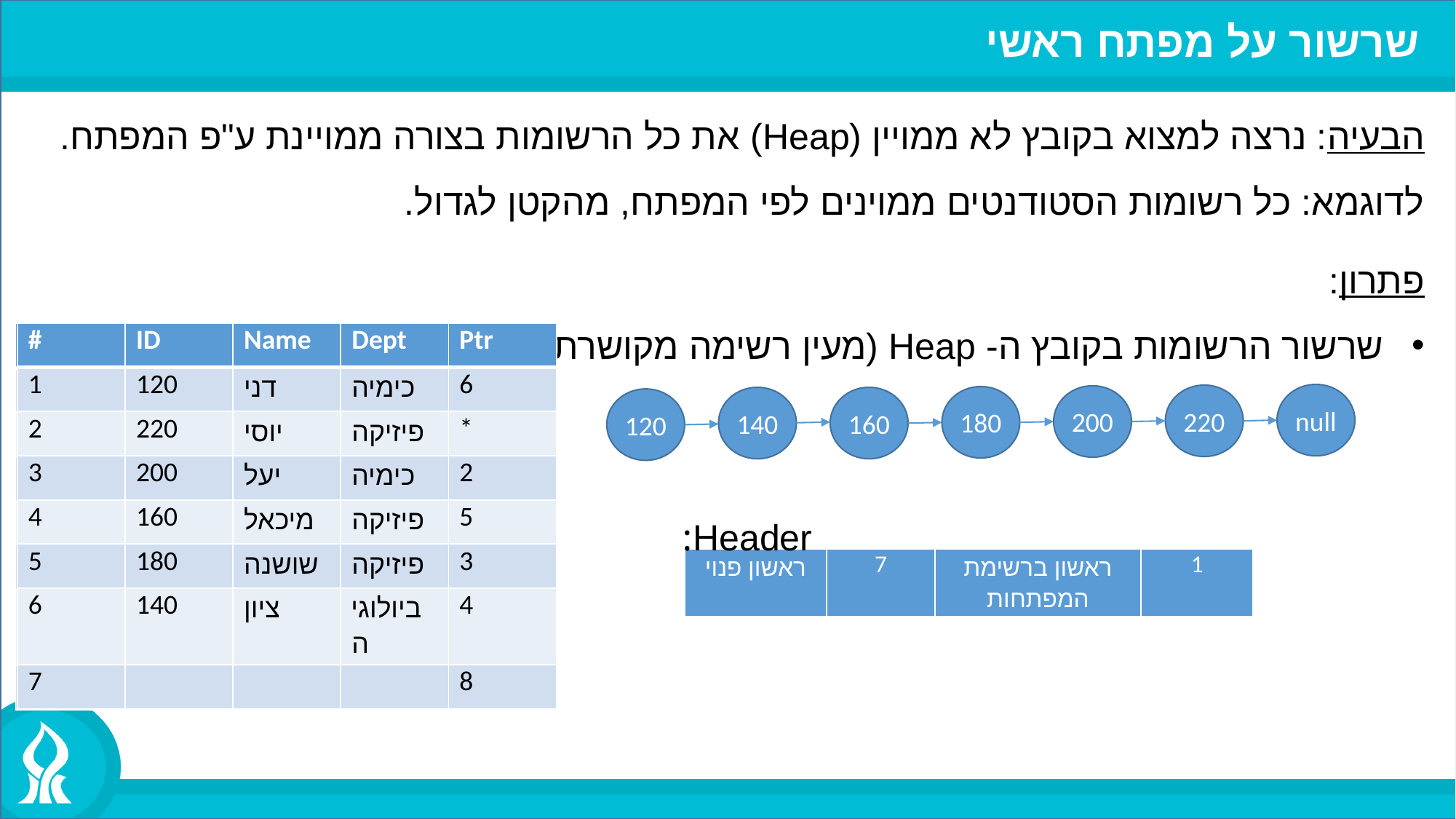

שרשור על מפתח ראשי
הבעיה: נרצה למצוא בקובץ לא ממויין (Heap) את כל הרשומות בצורה ממויינת ע"פ המפתח.
	לדוגמא: כל רשומות הסטודנטים ממוינים לפי המפתח, מהקטן לגדול.
פתרון:
שרשור הרשומות בקובץ ה- Heap (מעין רשימה מקושרת)
| # | ID | Name | Dept | Ptr |
| --- | --- | --- | --- | --- |
| 1 | 120 | דני | כימיה | 6 |
| 2 | 220 | יוסי | פיזיקה | \* |
| 3 | 200 | יעל | כימיה | 2 |
| 4 | 160 | מיכאל | פיזיקה | 5 |
| 5 | 180 | שושנה | פיזיקה | 3 |
| 6 | 140 | ציון | ביולוגיה | 4 |
| 7 |  |  |  | 8 |
| # | ID | Name | Dept |
| --- | --- | --- | --- |
| 1 | 120 | דני | כימיה |
| 2 | 220 | יוסי | פיזיקה |
| 3 | 200 | יעל | כימיה |
| 4 | 160 | מיכאל | פיזיקה |
| 5 | 180 | שושנה | פיזיקה |
| 6 | 140 | ציון | ביולוגיה |
| 7 |  |  |  |
null
220
200
180
140
160
120
Header:
| ראשון פנוי | 7 | ראשון ברשימת המפתחות | 1 |
| --- | --- | --- | --- |